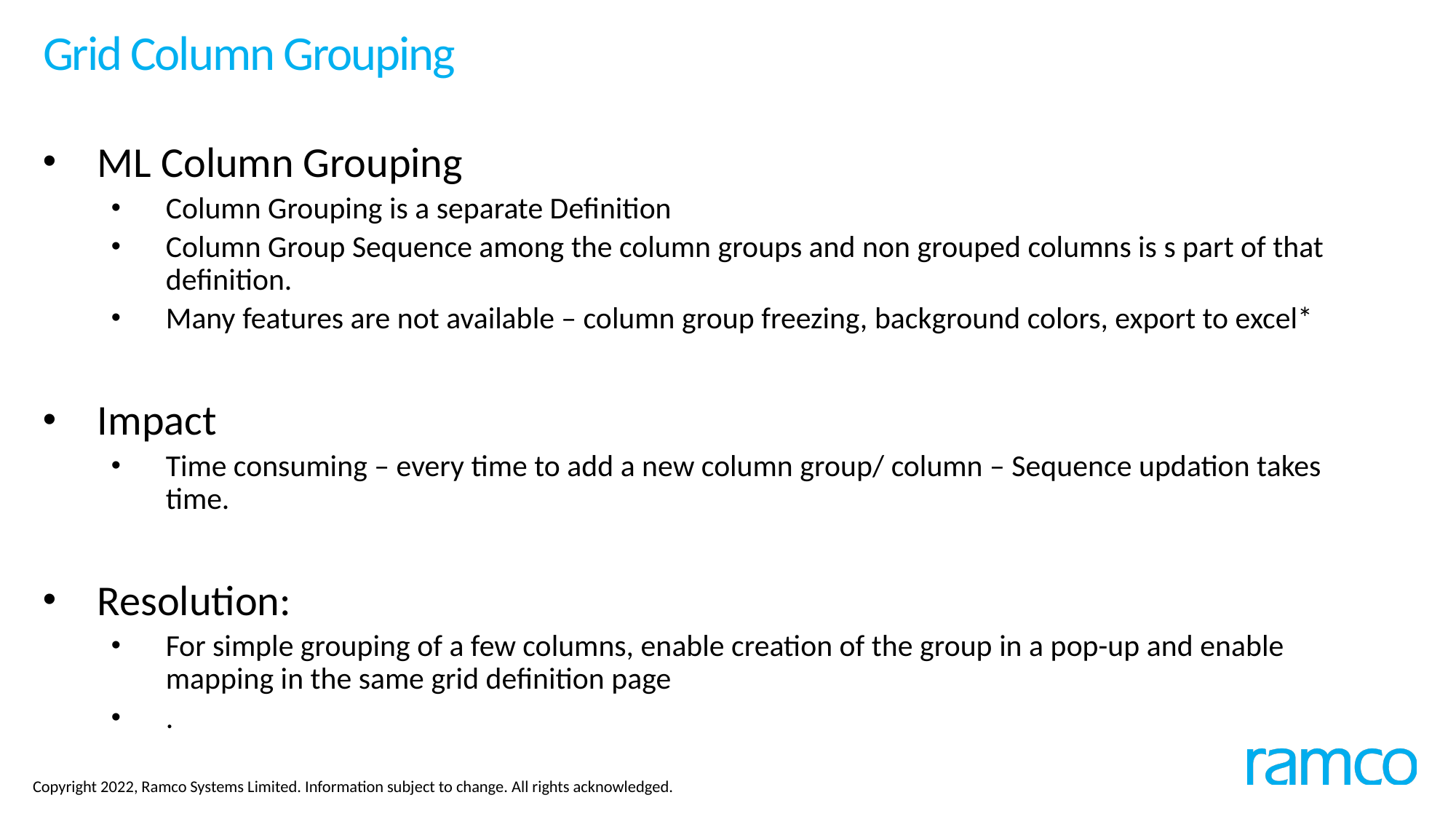

# Grid Column Grouping
ML Column Grouping
Column Grouping is a separate Definition
Column Group Sequence among the column groups and non grouped columns is s part of that definition.
Many features are not available – column group freezing, background colors, export to excel*

Impact
Time consuming – every time to add a new column group/ column – Sequence updation takes time.

Resolution:
For simple grouping of a few columns, enable creation of the group in a pop-up and enable mapping in the same grid definition page
.